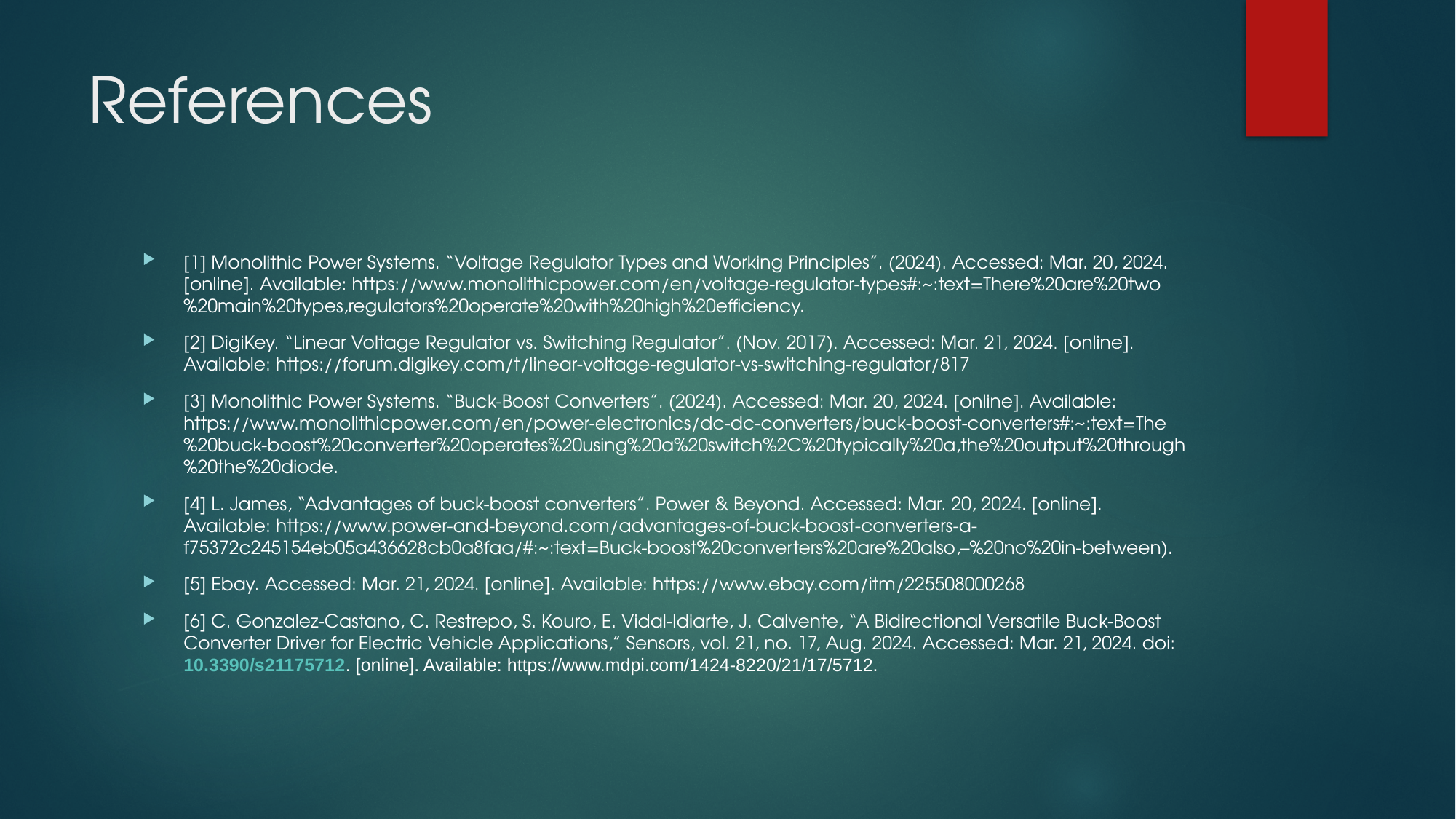

# References
[1] Monolithic Power Systems. “Voltage Regulator Types and Working Principles”. (2024). Accessed: Mar. 20, 2024. [online]. Available: https://www.monolithicpower.com/en/voltage-regulator-types#:~:text=There%20are%20two%20main%20types,regulators%20operate%20with%20high%20efficiency.
[2] DigiKey. “Linear Voltage Regulator vs. Switching Regulator”. (Nov. 2017). Accessed: Mar. 21, 2024. [online]. Available: https://forum.digikey.com/t/linear-voltage-regulator-vs-switching-regulator/817
[3] Monolithic Power Systems. “Buck-Boost Converters”. (2024). Accessed: Mar. 20, 2024. [online]. Available: https://www.monolithicpower.com/en/power-electronics/dc-dc-converters/buck-boost-converters#:~:text=The%20buck-boost%20converter%20operates%20using%20a%20switch%2C%20typically%20a,the%20output%20through%20the%20diode.
[4] L. James, “Advantages of buck-boost converters”. Power & Beyond. Accessed: Mar. 20, 2024. [online]. Available: https://www.power-and-beyond.com/advantages-of-buck-boost-converters-a-f75372c245154eb05a436628cb0a8faa/#:~:text=Buck-boost%20converters%20are%20also,–%20no%20in-between).
[5] Ebay. Accessed: Mar. 21, 2024. [online]. Available: https://www.ebay.com/itm/225508000268
[6] C. Gonzalez-Castano, C. Restrepo, S. Kouro, E. Vidal-Idiarte, J. Calvente, “A Bidirectional Versatile Buck-Boost Converter Driver for Electric Vehicle Applications,” Sensors, vol. 21, no. 17, Aug. 2024. Accessed: Mar. 21, 2024. doi: 10.3390/s21175712. [online]. Available: https://www.mdpi.com/1424-8220/21/17/5712.